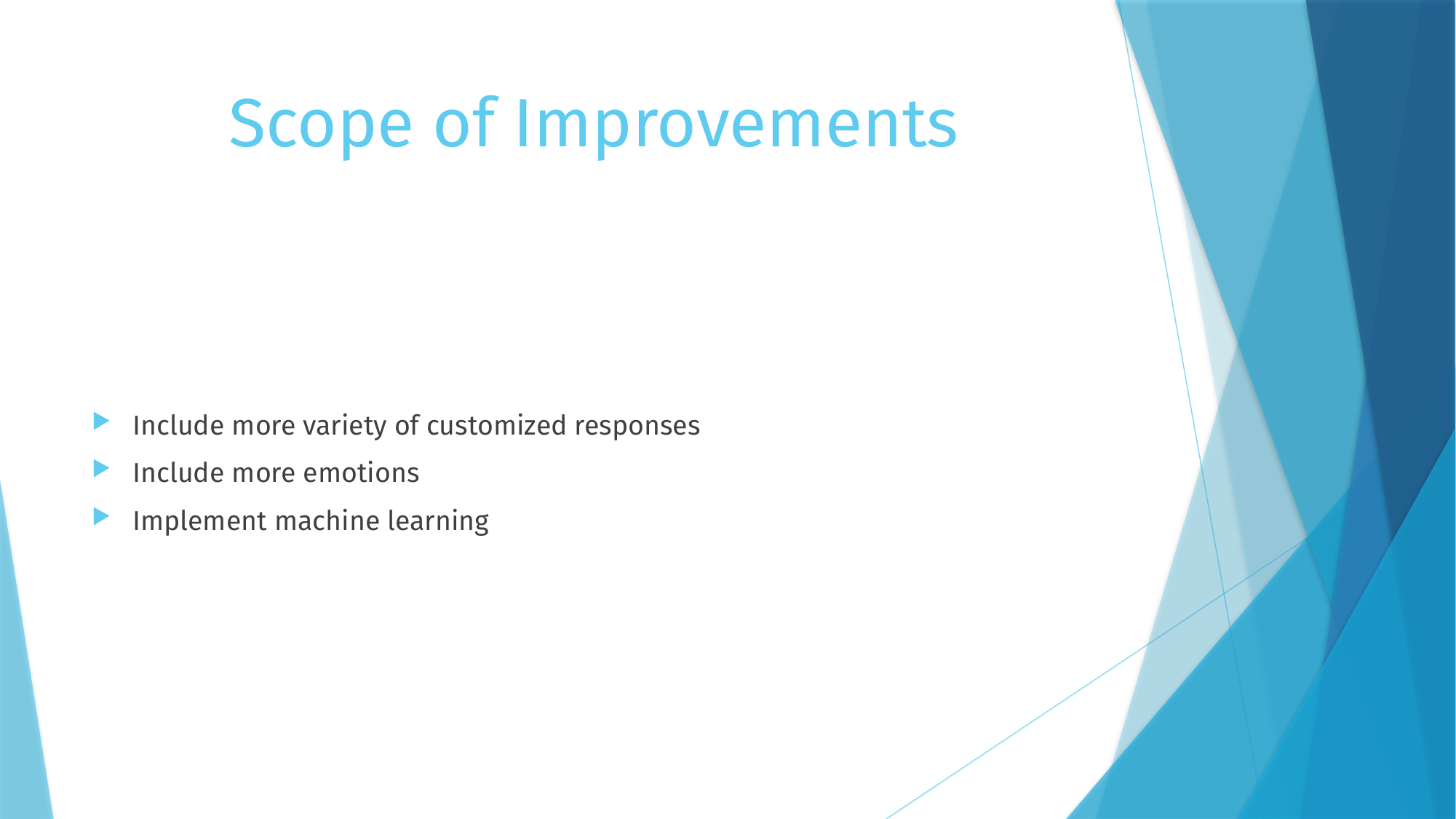

# Scope of Improvements

Include more variety of customized responses
Include more emotions
Implement machine learning